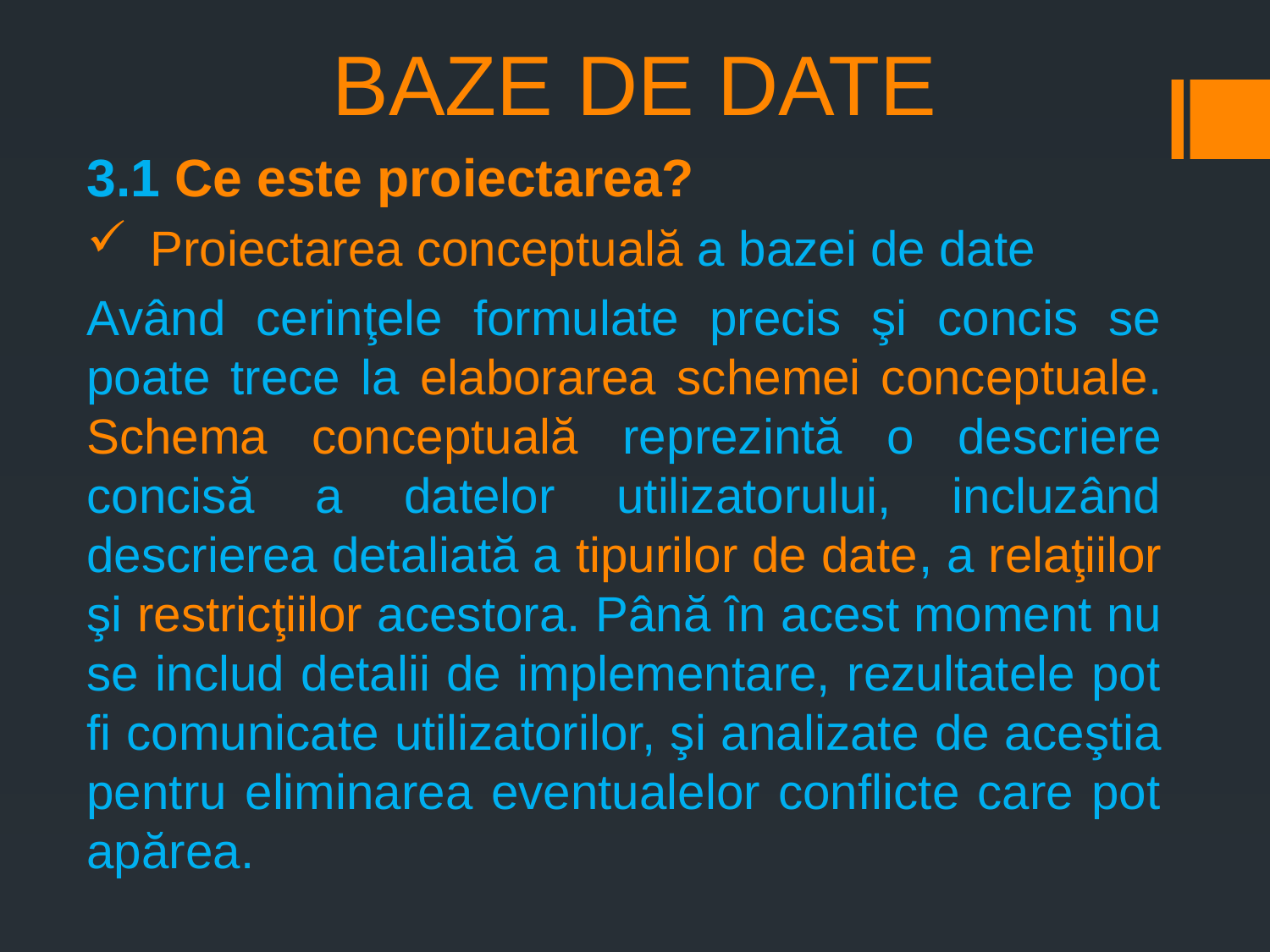

# BAZE DE DATE
3.1 Ce este proiectarea?
Proiectarea conceptuală a bazei de date
Având cerinţele formulate precis şi concis se poate trece la elaborarea schemei conceptuale. Schema conceptuală reprezintă o descriere concisă a datelor utilizatorului, incluzând descrierea detaliată a tipurilor de date, a relaţiilor şi restricţiilor acestora. Până în acest moment nu se includ detalii de implementare, rezultatele pot fi comunicate utilizatorilor, şi analizate de aceştia pentru eliminarea eventualelor conflicte care pot apărea.